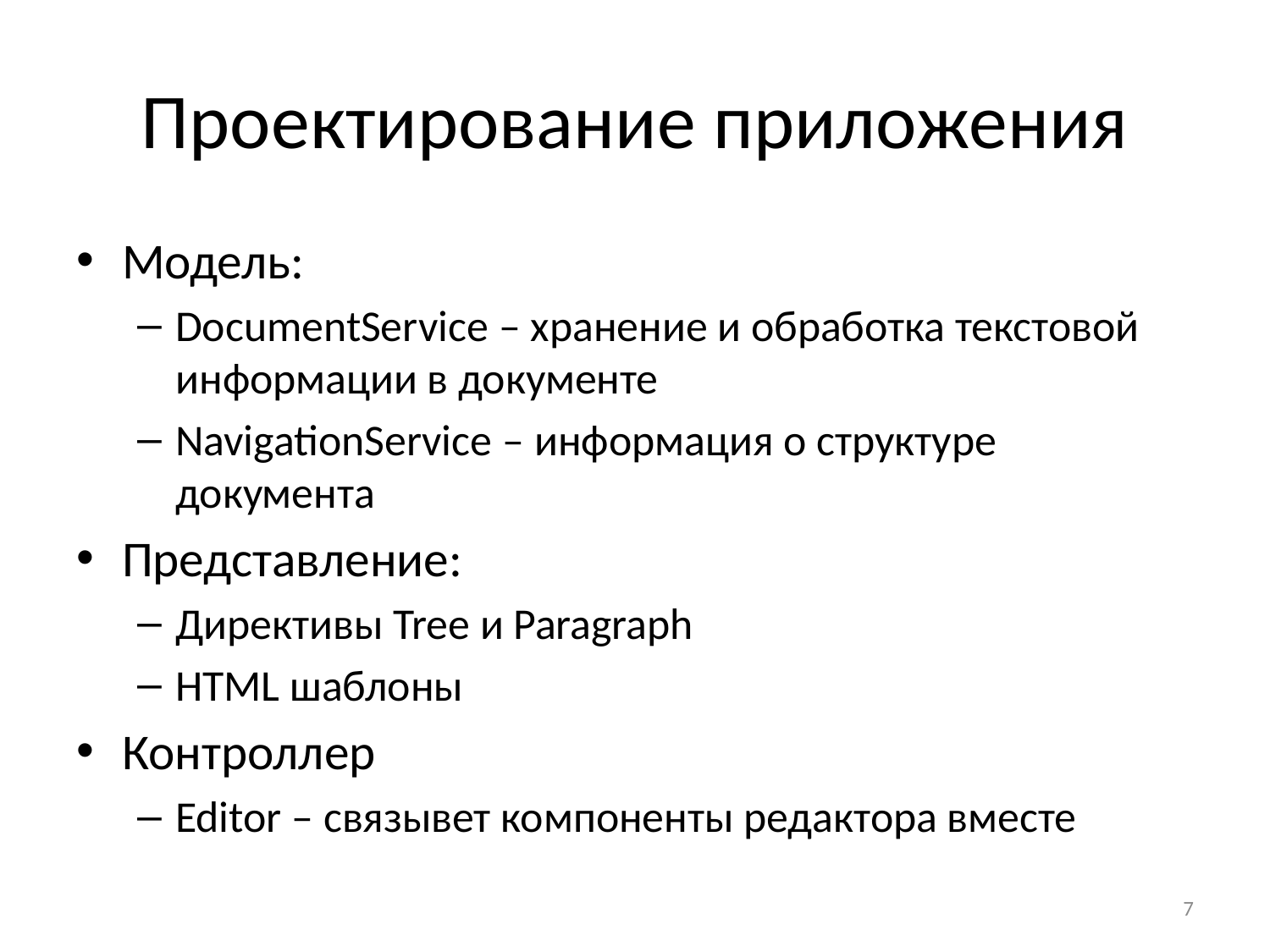

# Проектирование приложения
Модель:
DocumentService – хранение и обработка текстовой информации в документе
NavigationService – информация о структуре документа
Представление:
Директивы Tree и Paragraph
HTML шаблоны
Контроллер
Editor – связывет компоненты редактора вместе
7